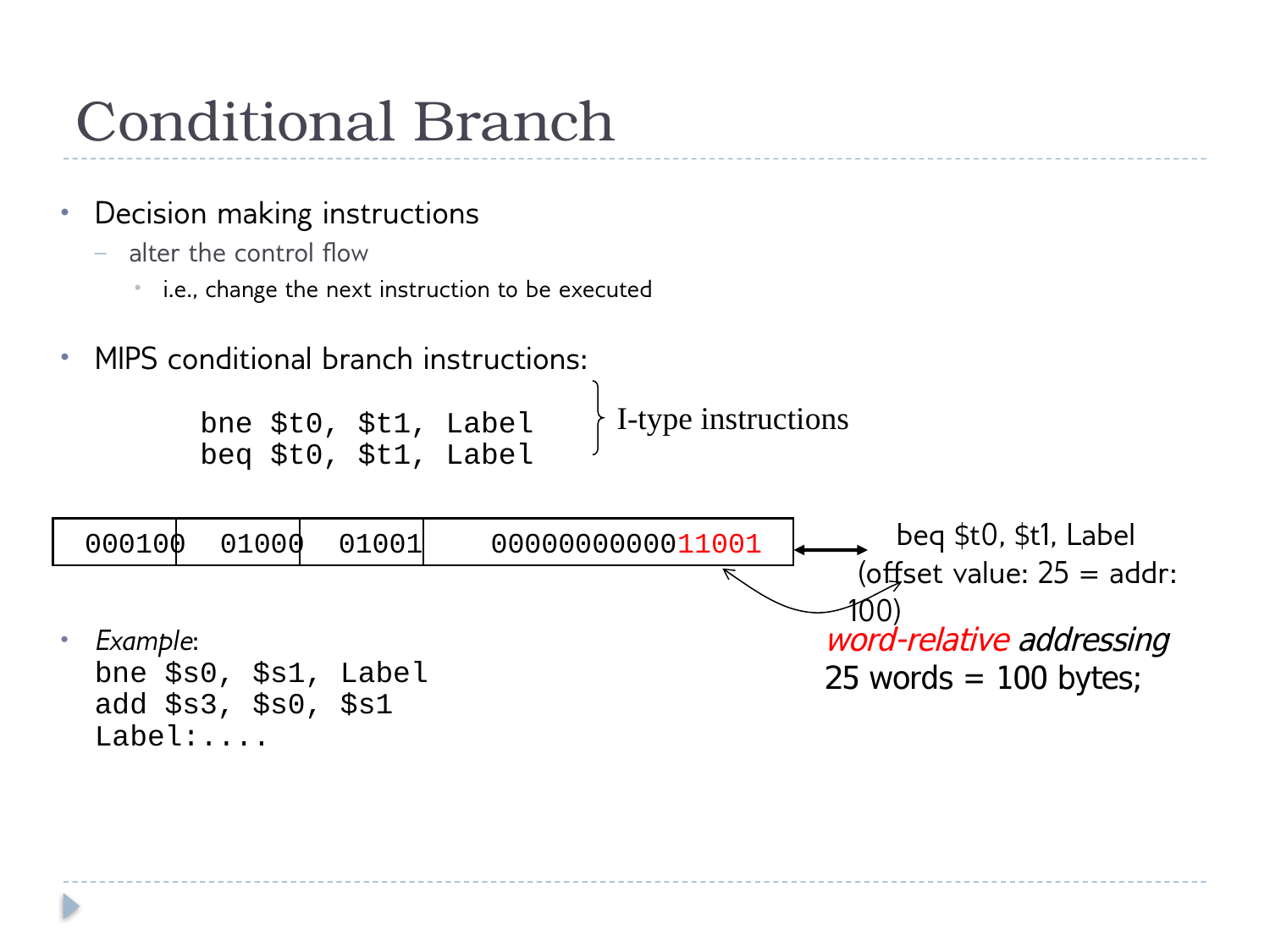

# Conditional Branch
Decision making instructions
alter the control flow
i.e., change the next instruction to be executed
MIPS conditional branch instructions:
	bne $t0, $t1, Label
	beq $t0, $t1, Label

Example:
		bne $s0, $s1, Label
		add $s3, $s0, $s1
	Label:	....

I-type instructions
     beq $t0, $t1, Label
 (offset value: 25 = addr: 100)
 000100  01000  01001    0000000000011001

word-relative addressing
25 words = 100 bytes;